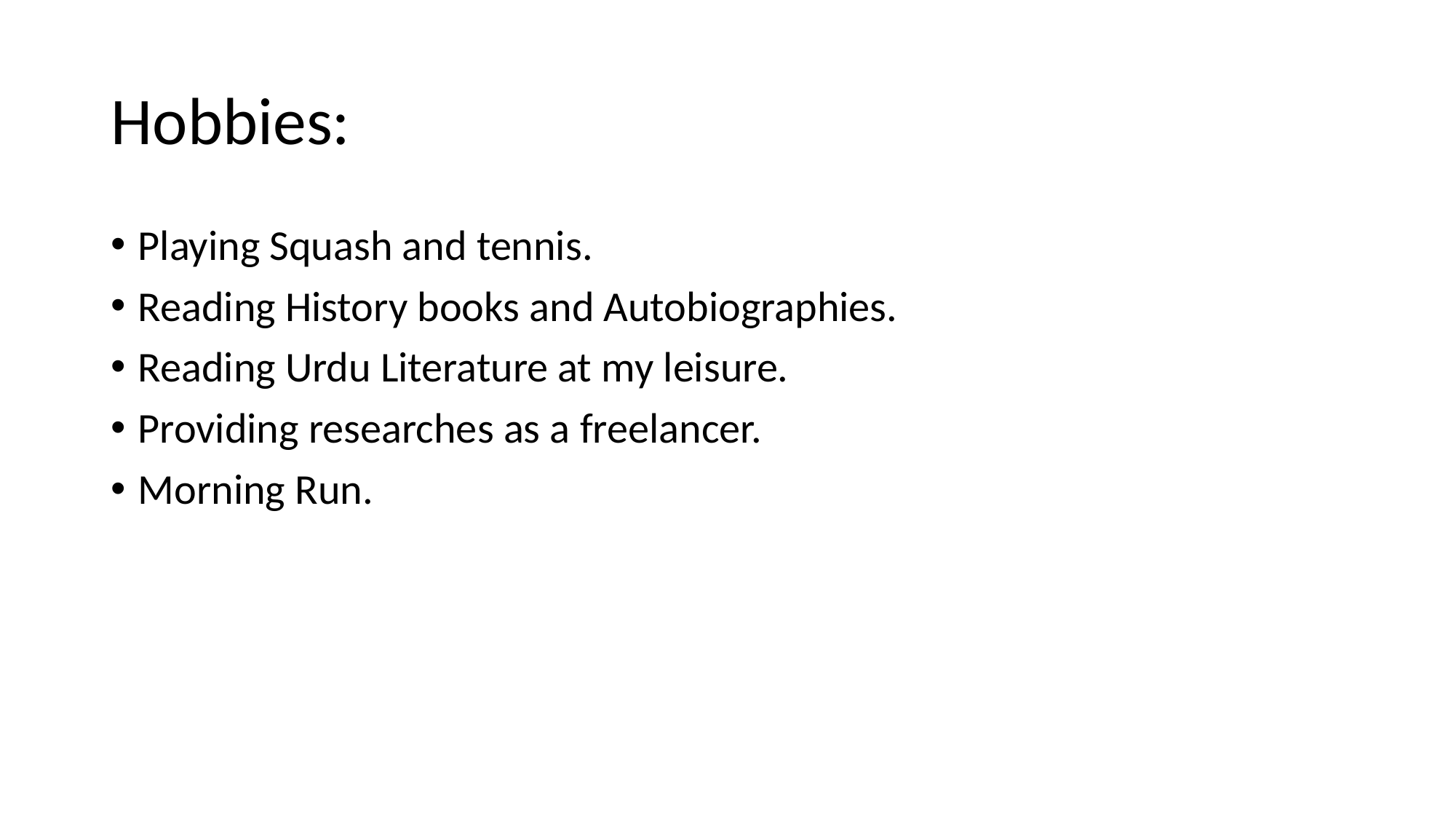

# Hobbies:
Playing Squash and tennis.
Reading History books and Autobiographies.
Reading Urdu Literature at my leisure.
Providing researches as a freelancer.
Morning Run.